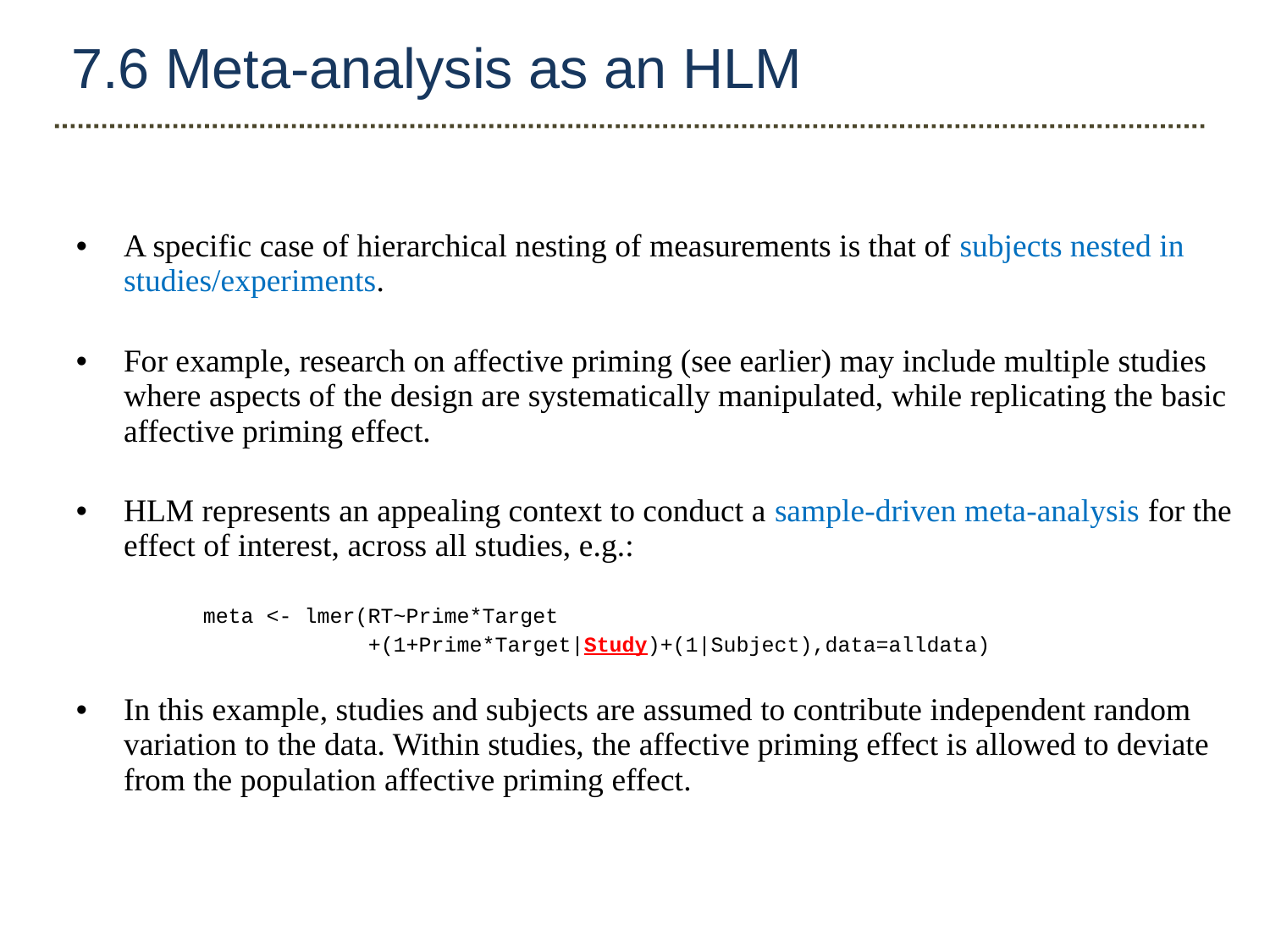

7.6 Meta-analysis as an HLM

A specific case of hierarchical nesting of measurements is that of subjects nested in studies/experiments.

For example, research on affective priming (see earlier) may include multiple studies where aspects of the design are systematically manipulated, while replicating the basic affective priming effect.

HLM represents an appealing context to conduct a sample-driven meta-analysis for the effect of interest, across all studies, e.g.:

	meta <- lmer(RT~Prime*Target
	             +(1+Prime*Target|Study)+(1|Subject),data=alldata)

In this example, studies and subjects are assumed to contribute independent random variation to the data. Within studies, the affective priming effect is allowed to deviate from the population affective priming effect.